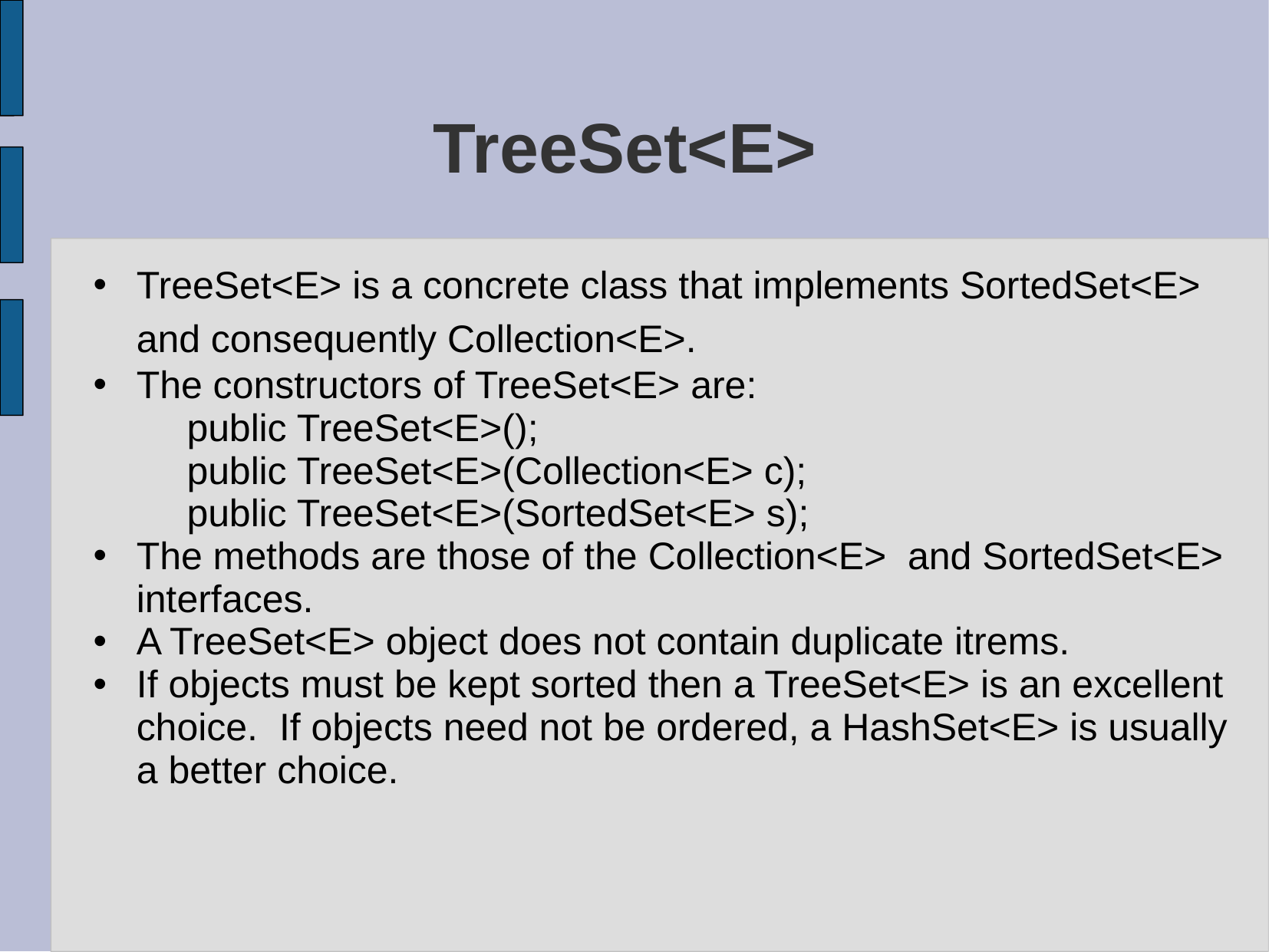

# TreeSet<E>
TreeSet<E> is a concrete class that implements SortedSet<E> and consequently Collection<E>.
The constructors of TreeSet<E> are:
	public TreeSet<E>();
	public TreeSet<E>(Collection<E> c);
public TreeSet<E>(SortedSet<E> s);
The methods are those of the Collection<E>  and SortedSet<E> interfaces.
A TreeSet<E> object does not contain duplicate itrems.
If objects must be kept sorted then a TreeSet<E> is an excellent choice.  If objects need not be ordered, a HashSet<E> is usually a better choice.